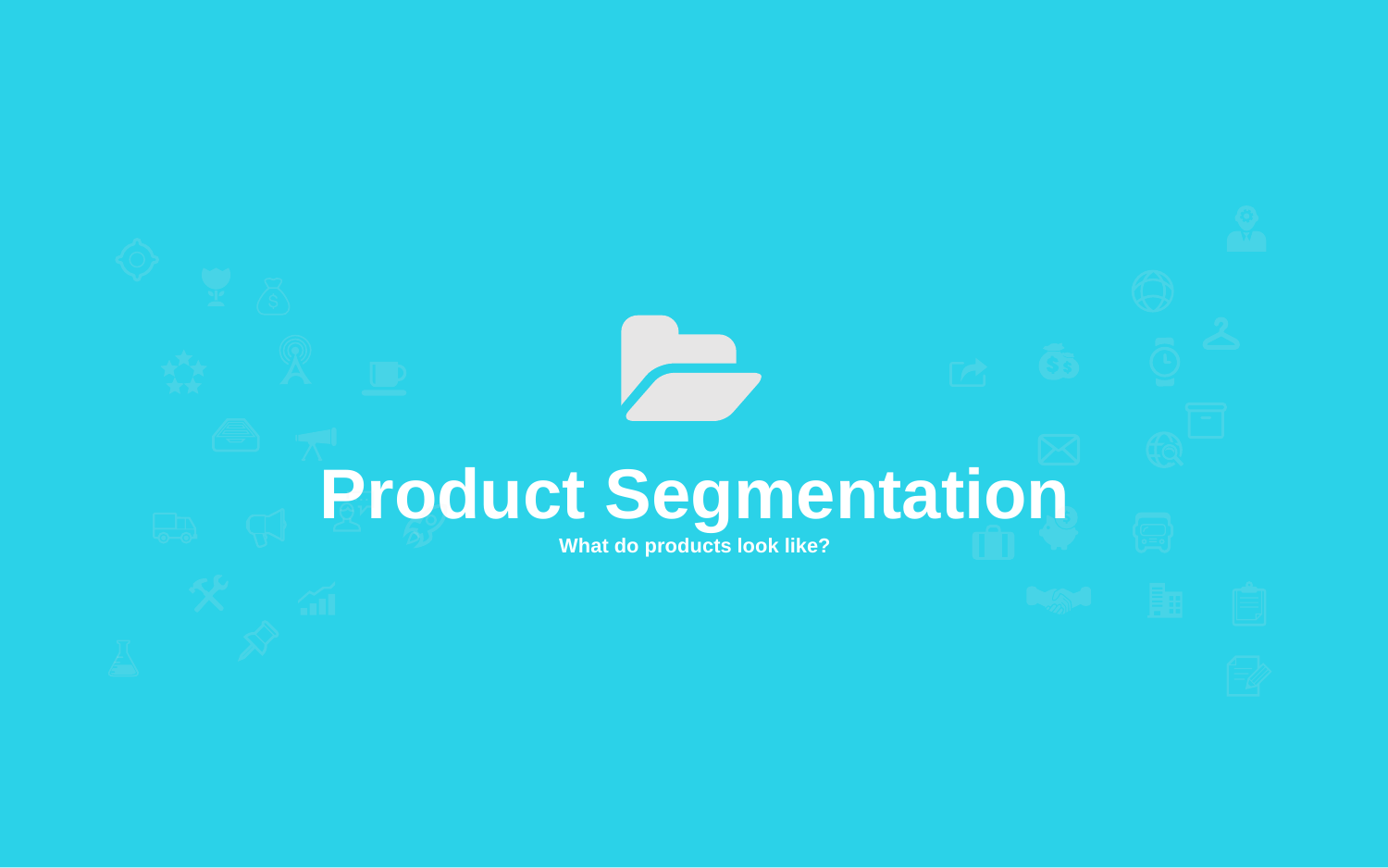

Product Segmentation
What do products look like?